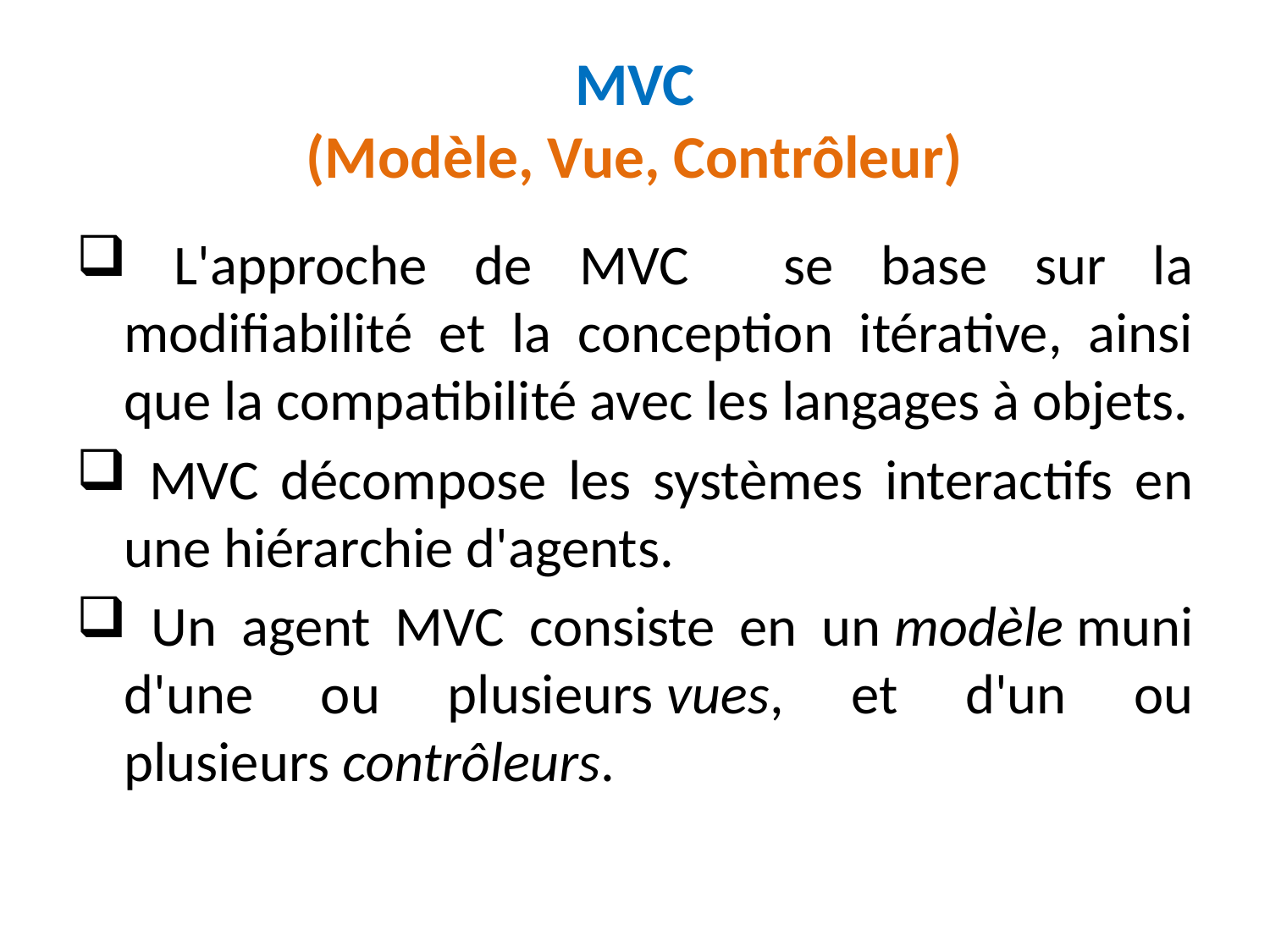

# MVC (Modèle, Vue, Contrôleur)
 L'approche de MVC  se base sur la modifiabilité et la conception itérative, ainsi que la compatibilité avec les langages à objets.
 MVC décompose les systèmes interactifs en une hiérarchie d'agents.
 Un agent MVC consiste en un modèle muni d'une ou plusieurs vues, et d'un ou plusieurs contrôleurs.